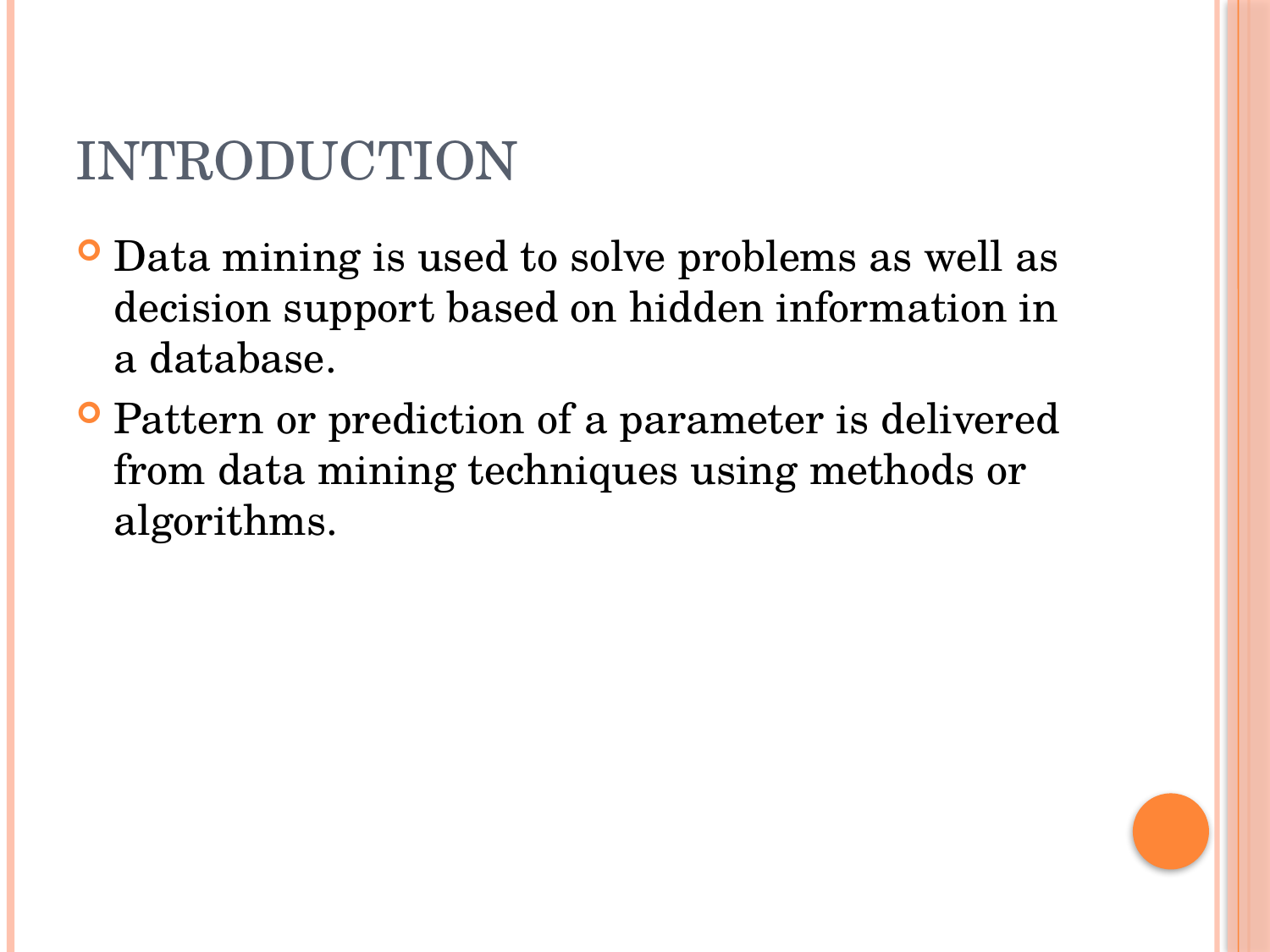

# INTRODUCTION
Data mining is used to solve problems as well as decision support based on hidden information in a database.
Pattern or prediction of a parameter is delivered from data mining techniques using methods or algorithms.